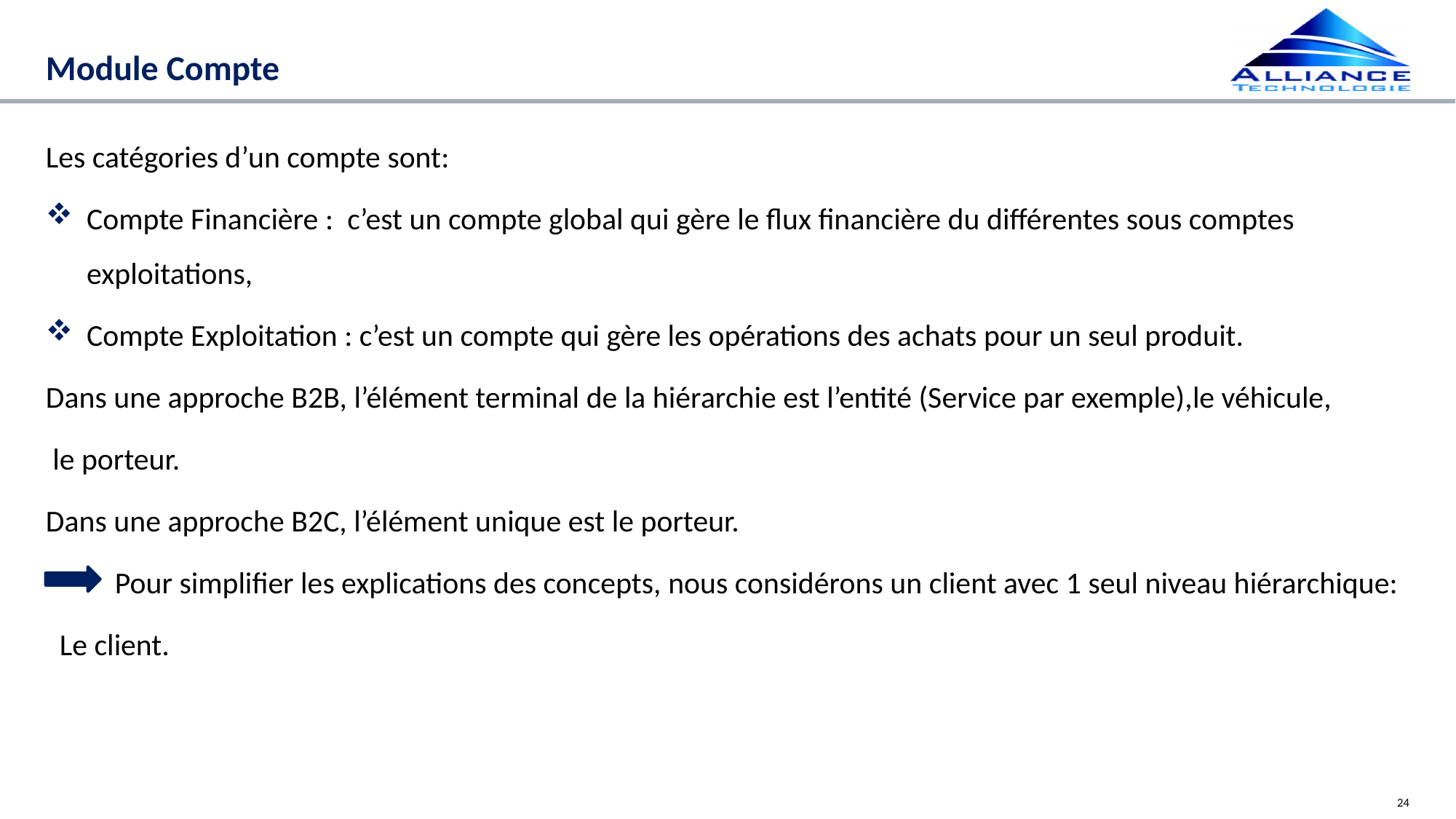

# Module Compte
Les catégories d’un compte sont:
Compte Financière :  c’est un compte global qui gère le flux financière du différentes sous comptes exploitations,
Compte Exploitation : c’est un compte qui gère les opérations des achats pour un seul produit.
Dans une approche B2B, l’élément terminal de la hiérarchie est l’entité (Service par exemple),le véhicule,
 le porteur.
Dans une approche B2C, l’élément unique est le porteur.
          Pour simplifier les explications des concepts, nous considérons un client avec 1 seul niveau hiérarchique:
  Le client.

24